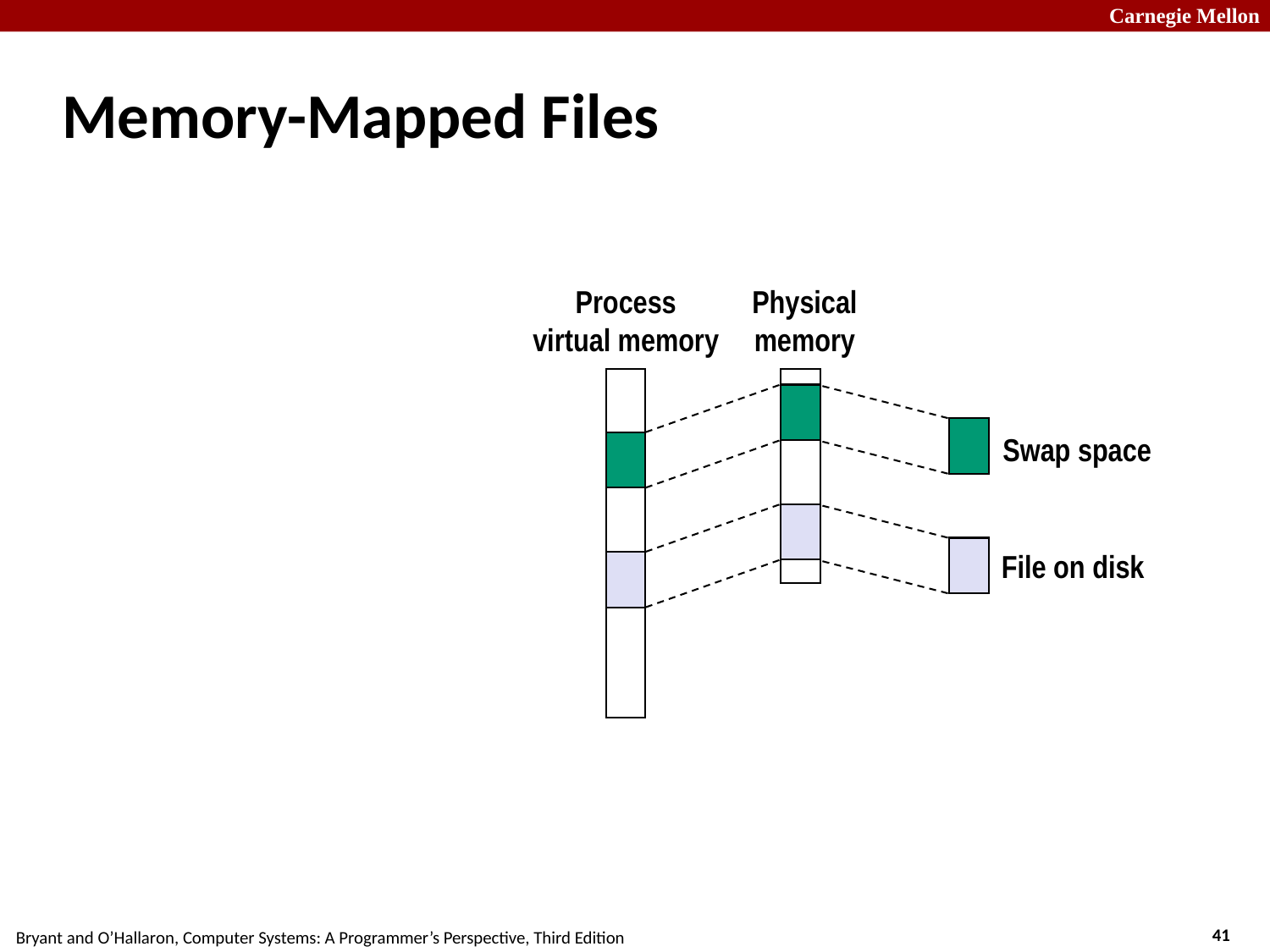

# Memory-Mapped Files
Physical
memory
Process
virtual memory

Swap space

File on disk